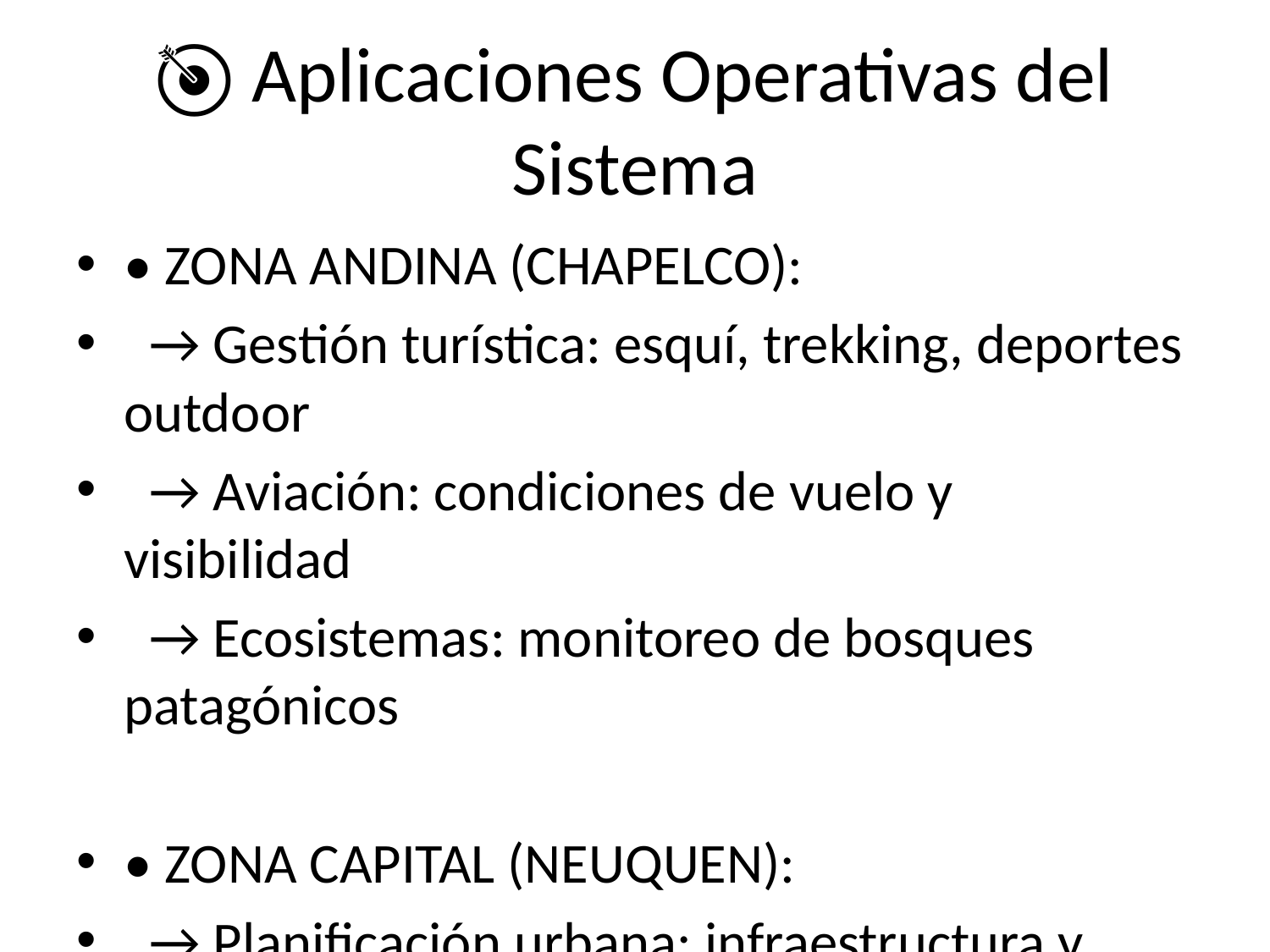

# 🎯 Aplicaciones Operativas del Sistema
• ZONA ANDINA (CHAPELCO):
  → Gestión turística: esquí, trekking, deportes outdoor
  → Aviación: condiciones de vuelo y visibilidad
  → Ecosistemas: monitoreo de bosques patagónicos

• ZONA CAPITAL (NEUQUEN):
  → Planificación urbana: infraestructura y energía
  → Agricultura: riego optimizado en valles
  → Industria: actividades petroleras y gasíferas

• APLICACIONES COMBINADAS:
  → Modelos meteorológicos provinciales integrados
  → Sistema de alertas tempranas unificado
  → API REST para servicios externos
  → Dashboard web para usuarios finales
  → Predicciones con precisión >98% operativa

• ESCALABILIDAD:
  → Metodología replicable para otras provincias
  → Integración automática de nuevas estaciones
  → Expansión a red meteorológica patagónica